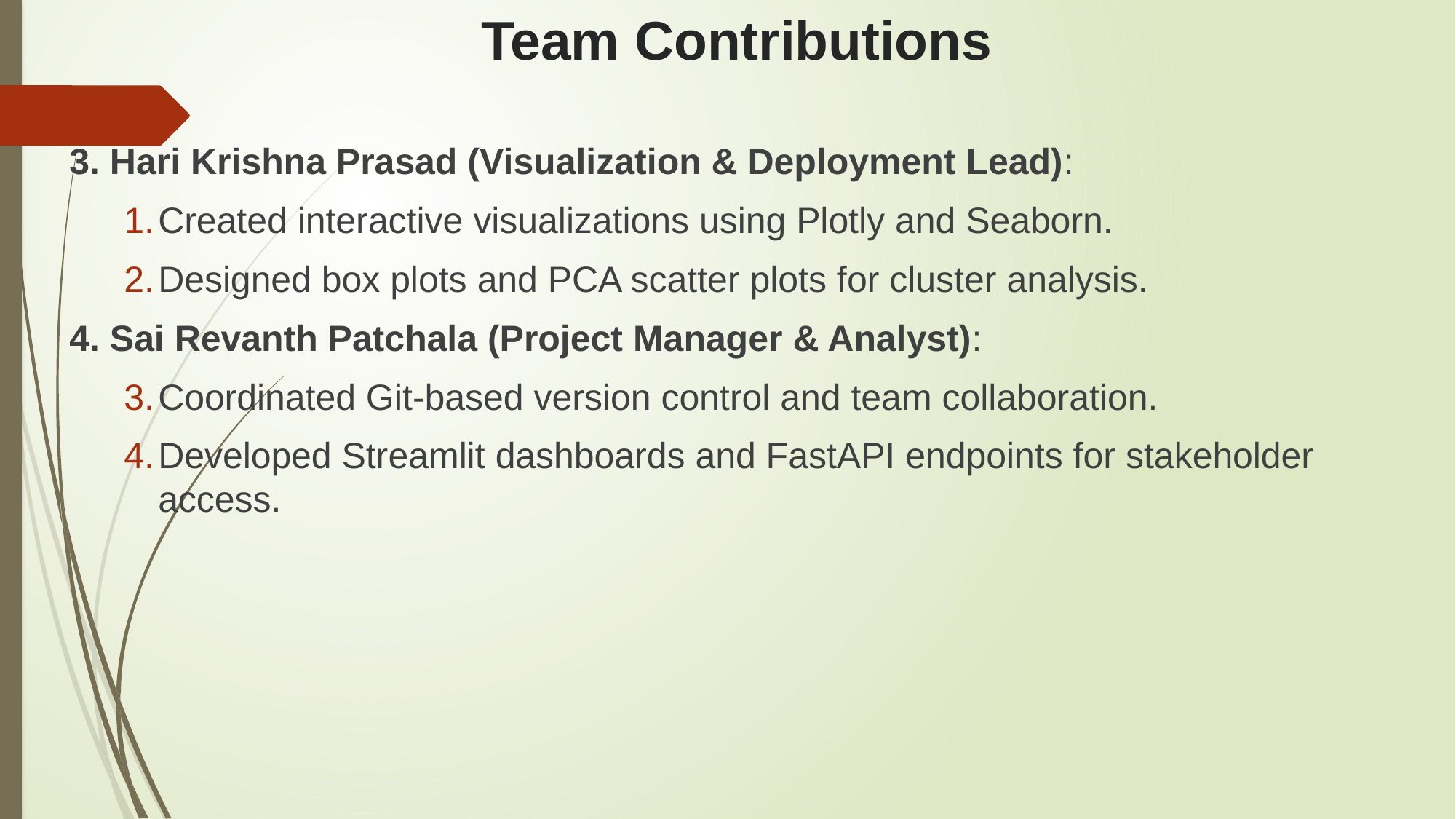

# Team Contributions
3. Hari Krishna Prasad (Visualization & Deployment Lead):
Created interactive visualizations using Plotly and Seaborn.
Designed box plots and PCA scatter plots for cluster analysis.
4. Sai Revanth Patchala (Project Manager & Analyst):
Coordinated Git-based version control and team collaboration.
Developed Streamlit dashboards and FastAPI endpoints for stakeholder access.